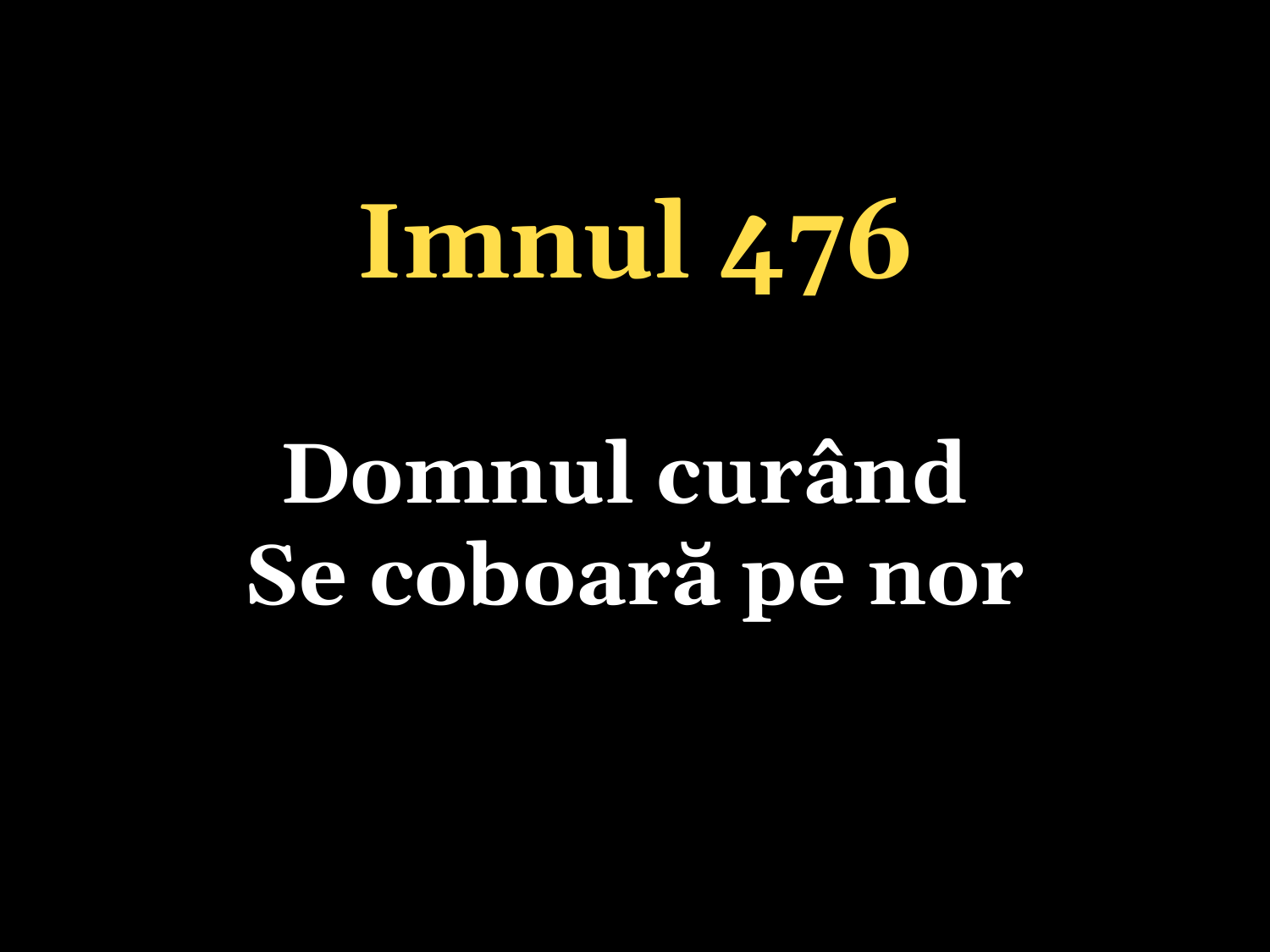

Imnul 476
Domnul curând
Se coboară pe nor